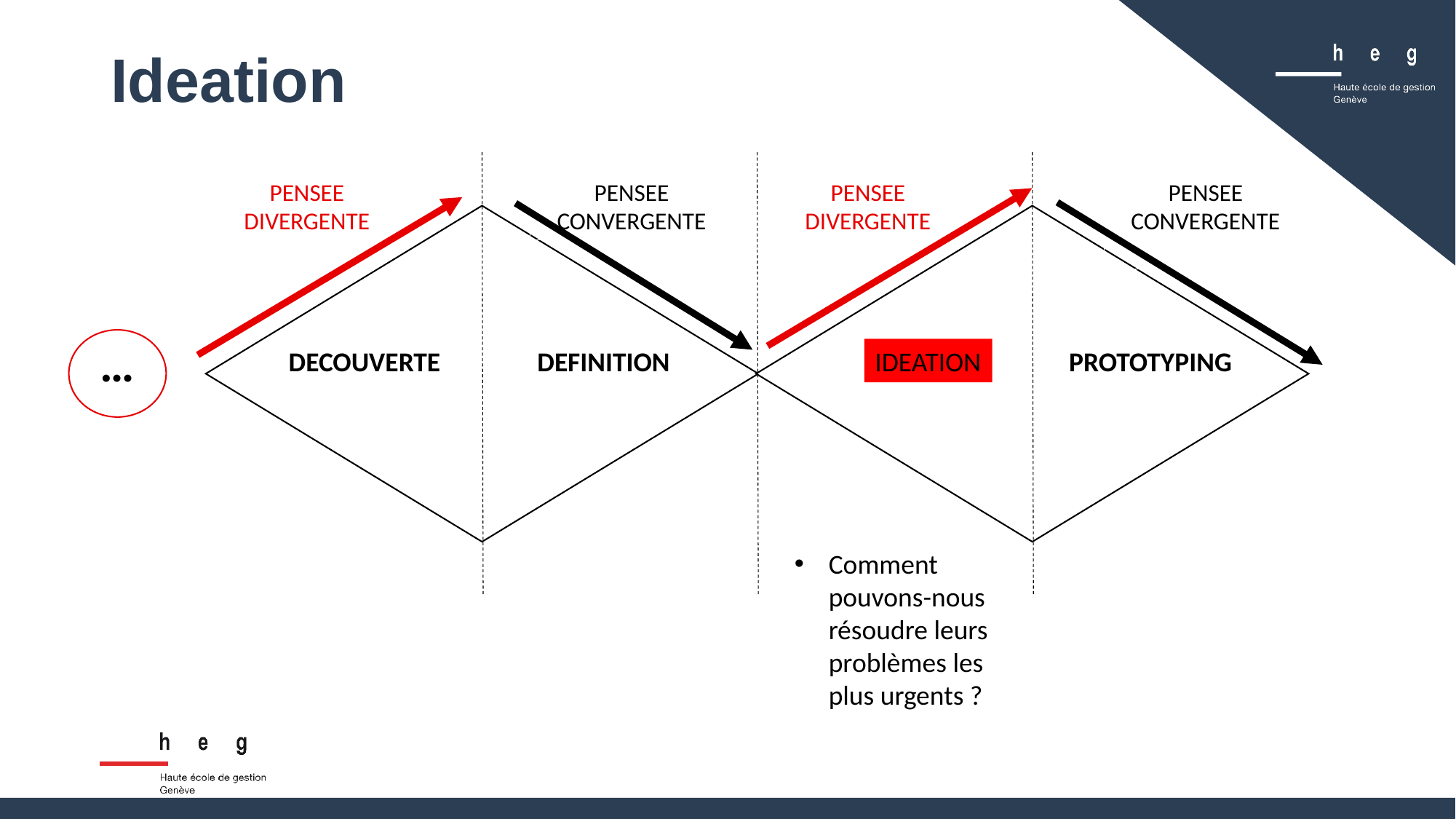

# Ideation

PENSEE DIVERGENTE
PENSEE CONVERGENTE
PENSEE DIVERGENTE

PENSEE CONVERGENTE

D
…

DECOUVERTE
DEFINITION
IDEATION
PROTOTYPING
Comment pouvons-nous résoudre leurs problèmes les plus urgents ?